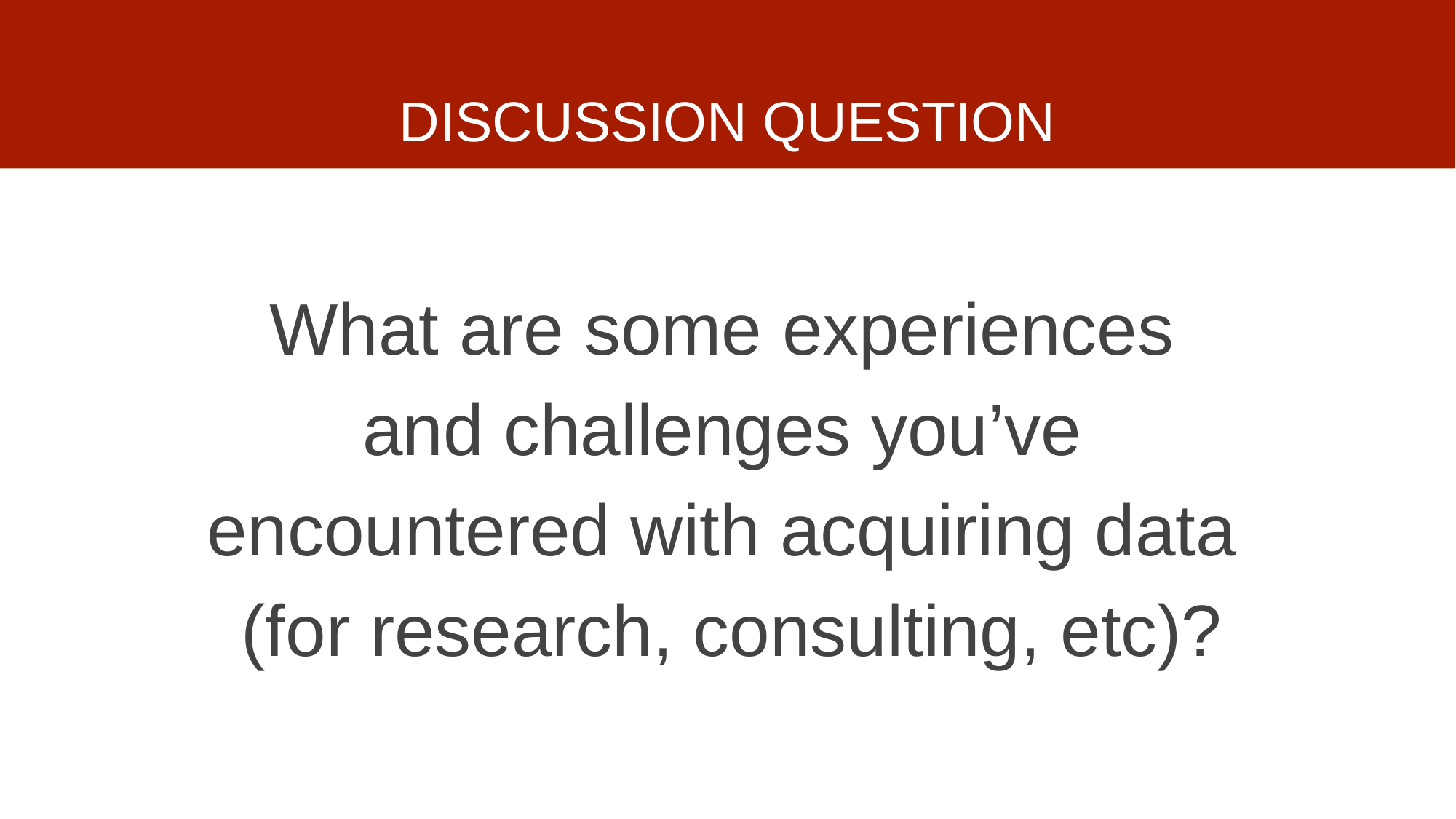

# DISCUSSION QUESTION
What are some experiences
and challenges you’ve
encountered with acquiring data
(for research, consulting, etc)?